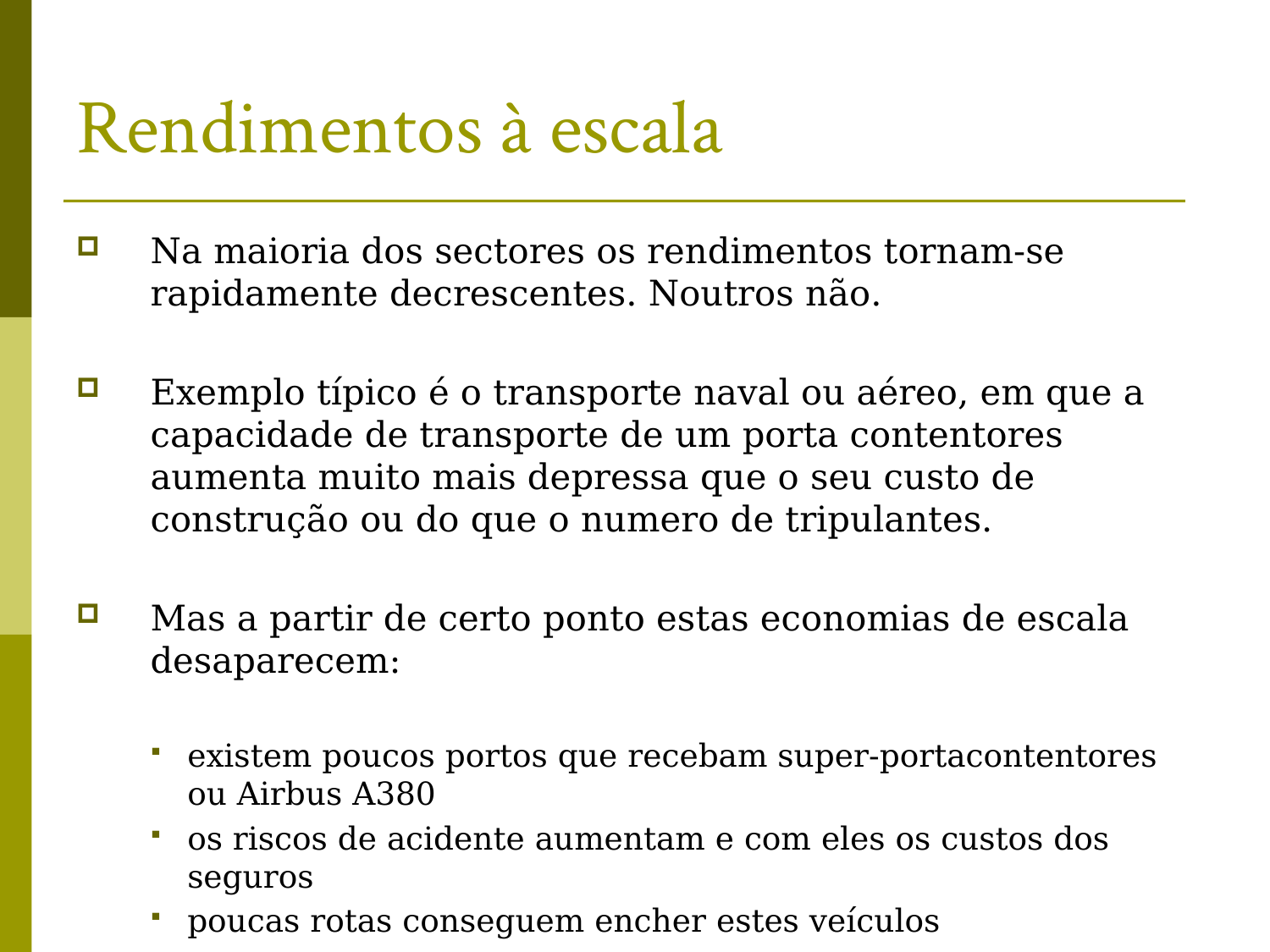

# Rendimentos à escala
Na maioria dos sectores os rendimentos tornam-se rapidamente decrescentes. Noutros não.

Exemplo típico é o transporte naval ou aéreo, em que a capacidade de transporte de um porta contentores aumenta muito mais depressa que o seu custo de construção ou do que o numero de tripulantes.

Mas a partir de certo ponto estas economias de escala desaparecem:

existem poucos portos que recebam super-portacontentores ou Airbus A380
os riscos de acidente aumentam e com eles os custos dos seguros
poucas rotas conseguem encher estes veículos